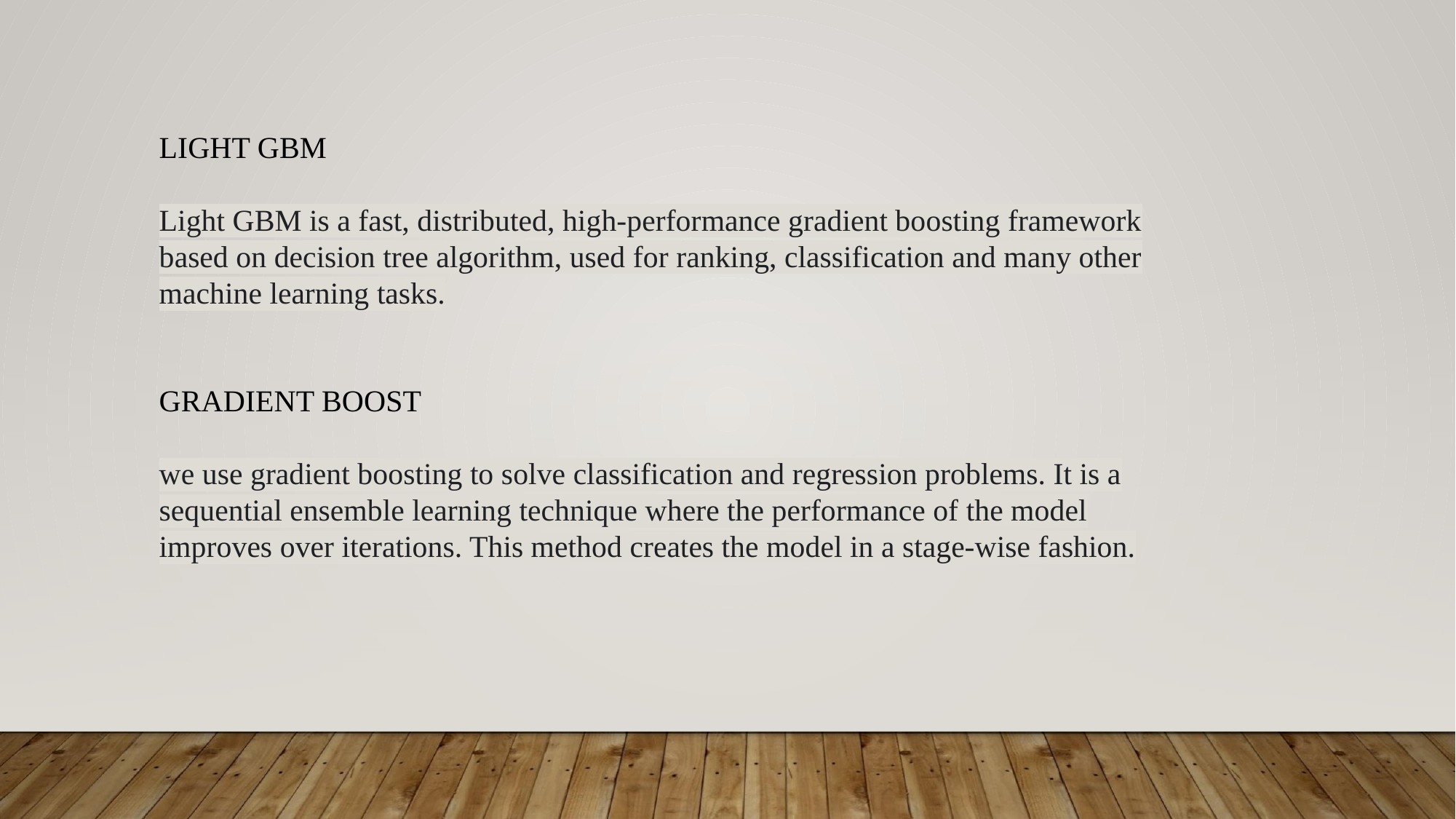

LIGHT GBM

Light GBM is a fast, distributed, high-performance gradient boosting framework based on decision tree algorithm, used for ranking, classification and many other machine learning tasks.

GRADIENT BOOST

we use gradient boosting to solve classification and regression problems. It is a sequential ensemble learning technique where the performance of the model improves over iterations. This method creates the model in a stage-wise fashion.